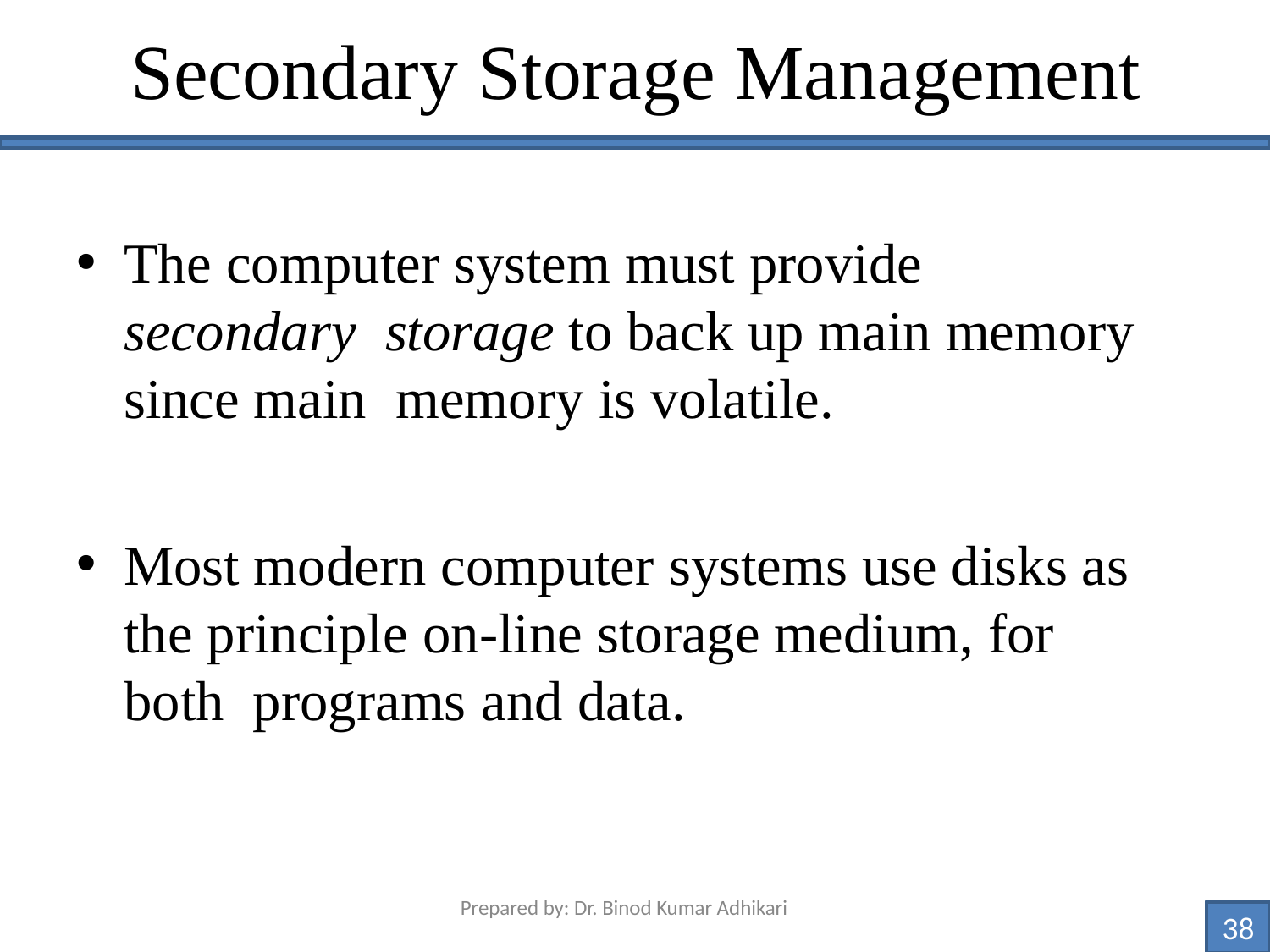

# Secondary Storage Management
The computer system must provide secondary  storage to back up main memory since main  memory is volatile.

Most modern computer systems use disks as  the principle on-line storage medium, for both  programs and data.
Prepared by: Dr. Binod Kumar Adhikari